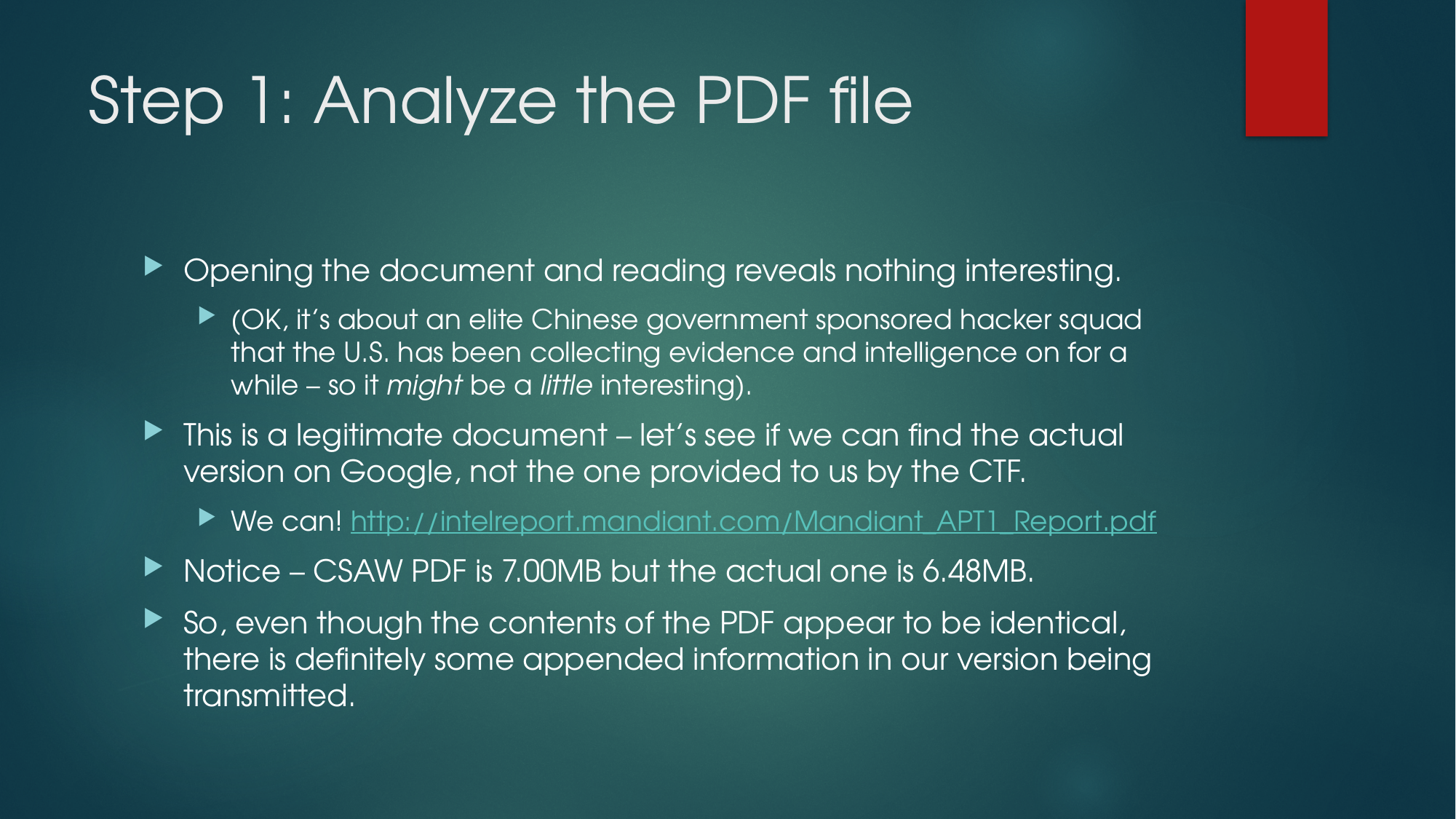

# Step 1: Analyze the PDF file
Opening the document and reading reveals nothing interesting.
(OK, it’s about an elite Chinese government sponsored hacker squad that the U.S. has been collecting evidence and intelligence on for a while – so it might be a little interesting).
This is a legitimate document – let’s see if we can find the actual version on Google, not the one provided to us by the CTF.
We can! http://intelreport.mandiant.com/Mandiant_APT1_Report.pdf
Notice – CSAW PDF is 7.00MB but the actual one is 6.48MB.
So, even though the contents of the PDF appear to be identical, there is definitely some appended information in our version being transmitted.